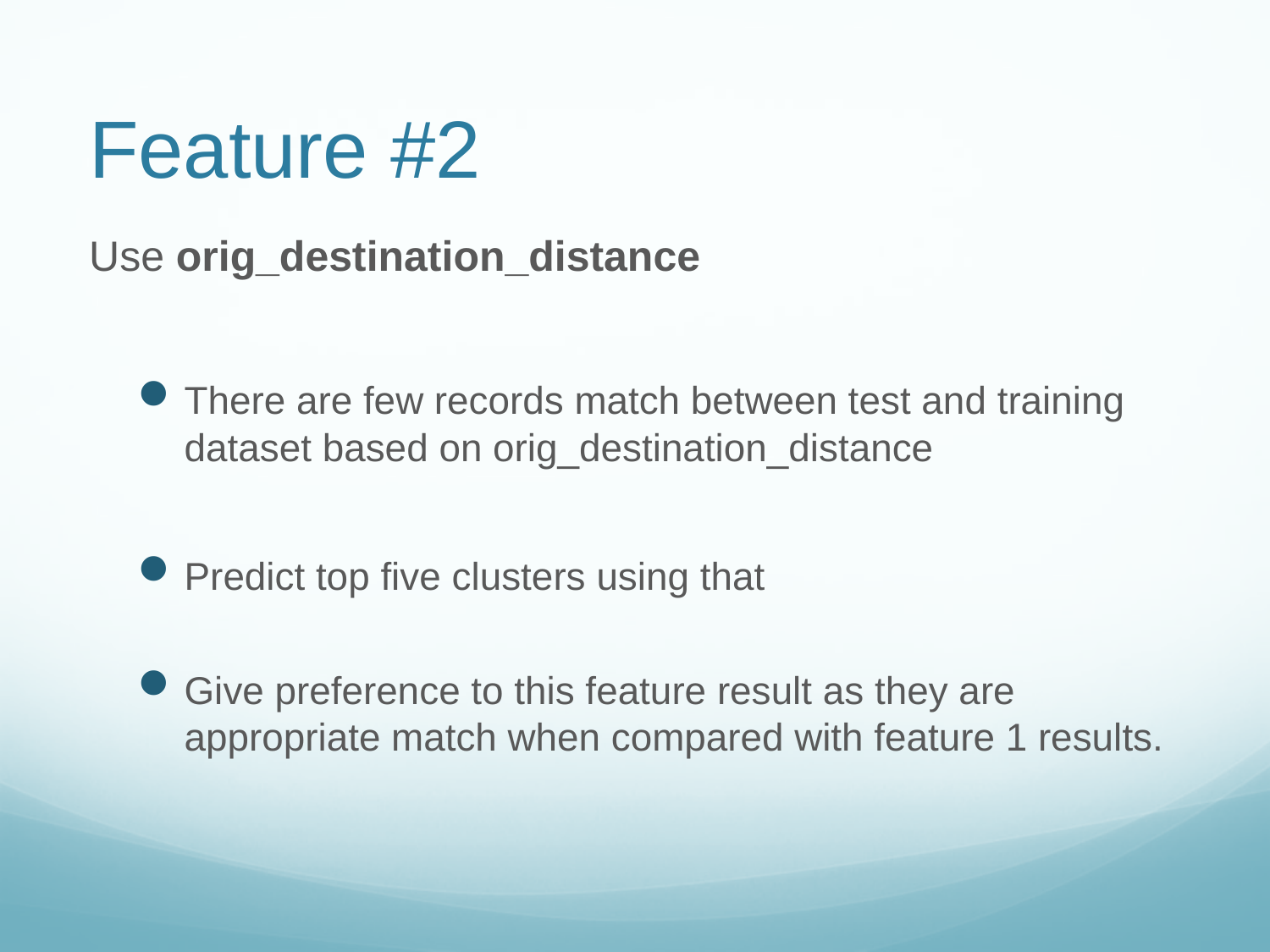

# Feature #2
Use orig_destination_distance

There are few records match between test and training dataset based on orig_destination_distance

Predict top five clusters using that

Give preference to this feature result as they are appropriate match when compared with feature 1 results.